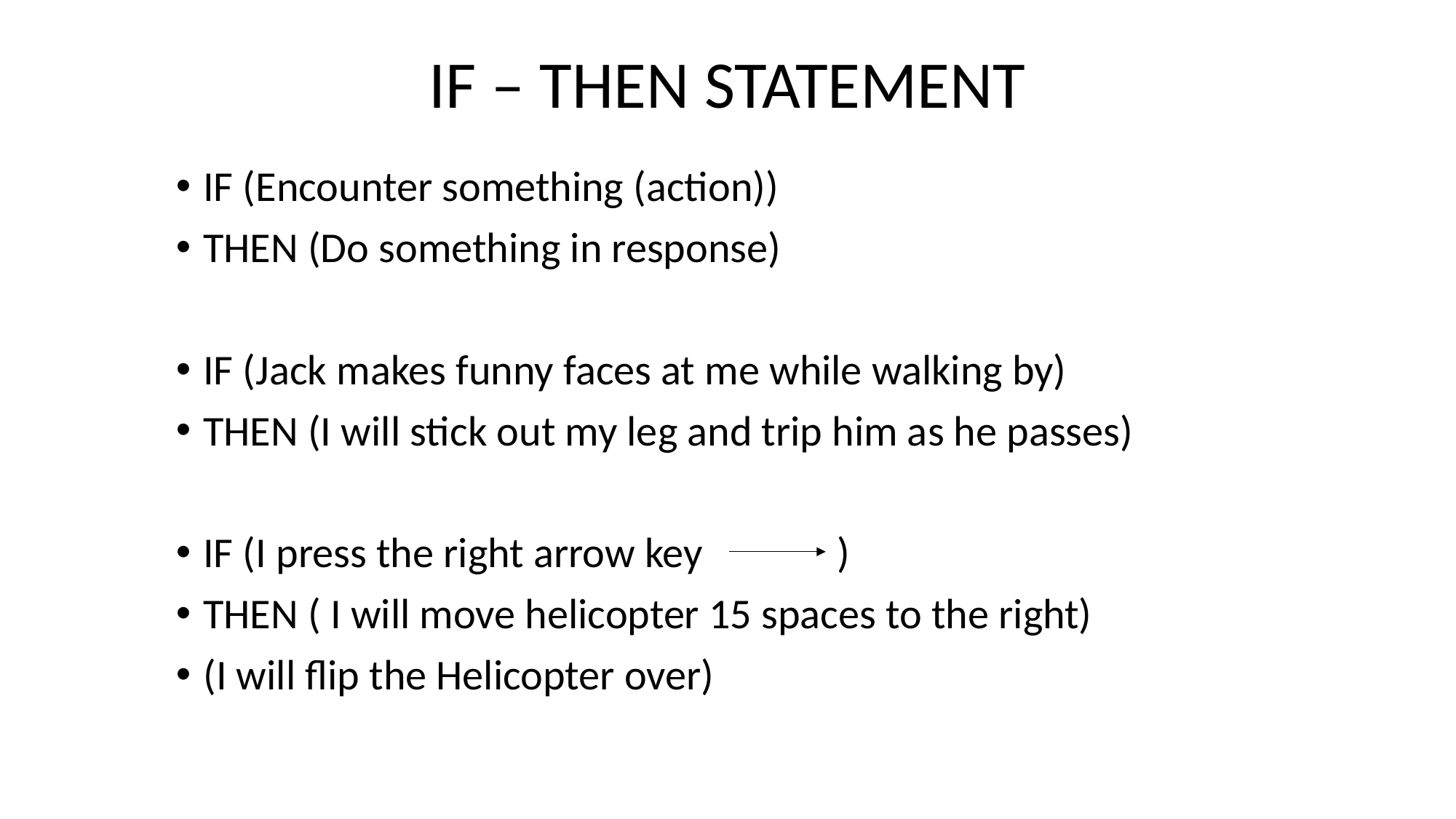

# IF – THEN STATEMENT
IF (Encounter something (action))
THEN (Do something in response)

IF (Jack makes funny faces at me while walking by)
THEN (I will stick out my leg and trip him as he passes)

IF (I press the right arrow key              )
THEN ( I will move helicopter 15 spaces to the right)
(I will flip the Helicopter over)